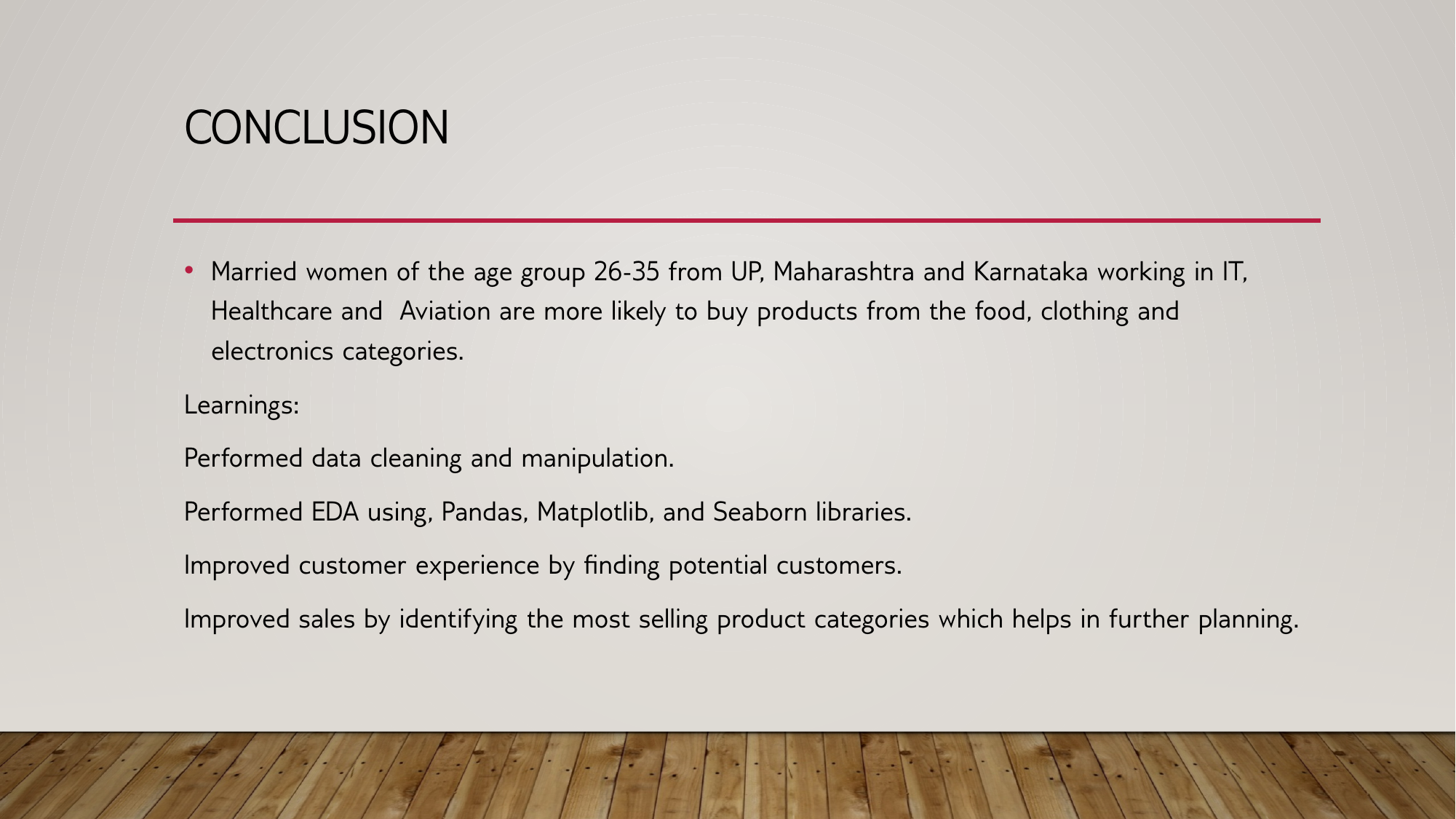

# conclusion
Married women of the age group 26-35 from UP, Maharashtra and Karnataka working in IT, Healthcare and  Aviation are more likely to buy products from the food, clothing and electronics categories.
Learnings:
Performed data cleaning and manipulation.
Performed EDA using, Pandas, Matplotlib, and Seaborn libraries.
Improved customer experience by finding potential customers.
Improved sales by identifying the most selling product categories which helps in further planning.